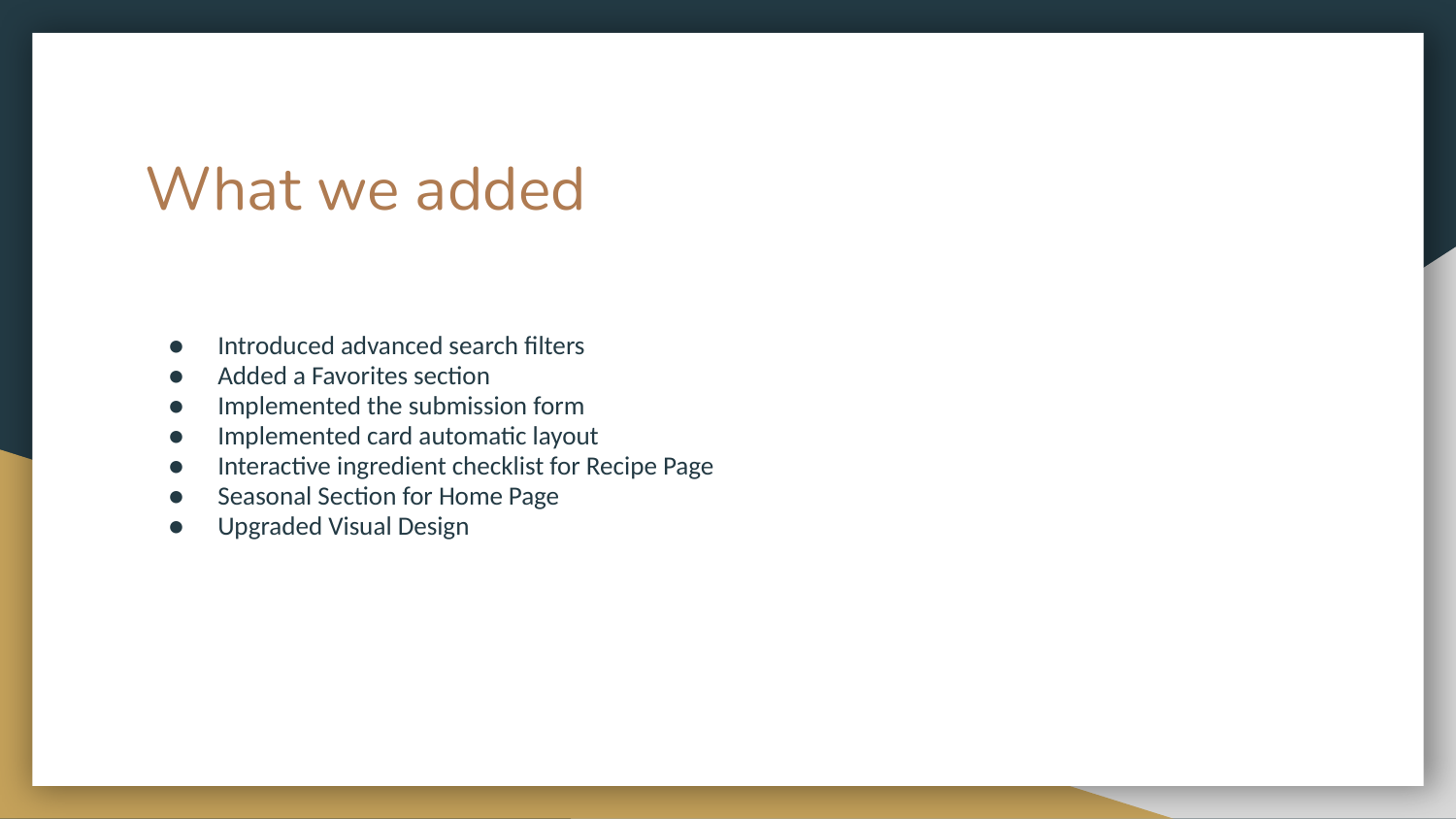

# What we added
Introduced advanced search filters
Added a Favorites section
Implemented the submission form
Implemented card automatic layout
Interactive ingredient checklist for Recipe Page
Seasonal Section for Home Page
Upgraded Visual Design